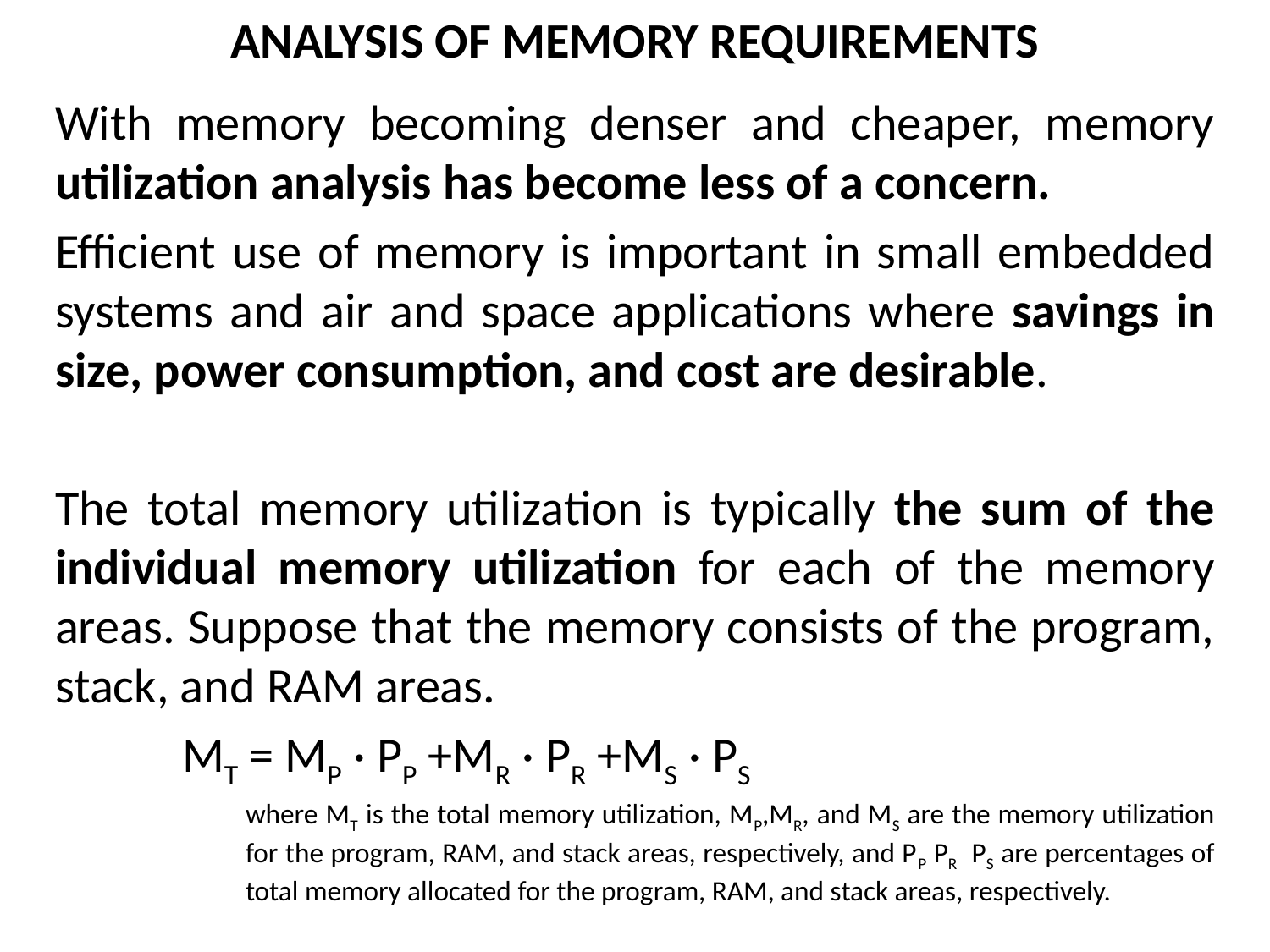

# ANALYSIS OF MEMORY REQUIREMENTS
With memory becoming denser and cheaper, memory utilization analysis has become less of a concern.
Efficient use of memory is important in small embedded systems and air and space applications where savings in size, power consumption, and cost are desirable.

The total memory utilization is typically the sum of the individual memory utilization for each of the memory areas. Suppose that the memory consists of the program, stack, and RAM areas.
 	MT = MP · PP +MR · PR +MS · PS
where MT is the total memory utilization, MP,MR, and MS are the memory utilization for the program, RAM, and stack areas, respectively, and PP PR  PS are percentages of total memory allocated for the program, RAM, and stack areas, respectively.